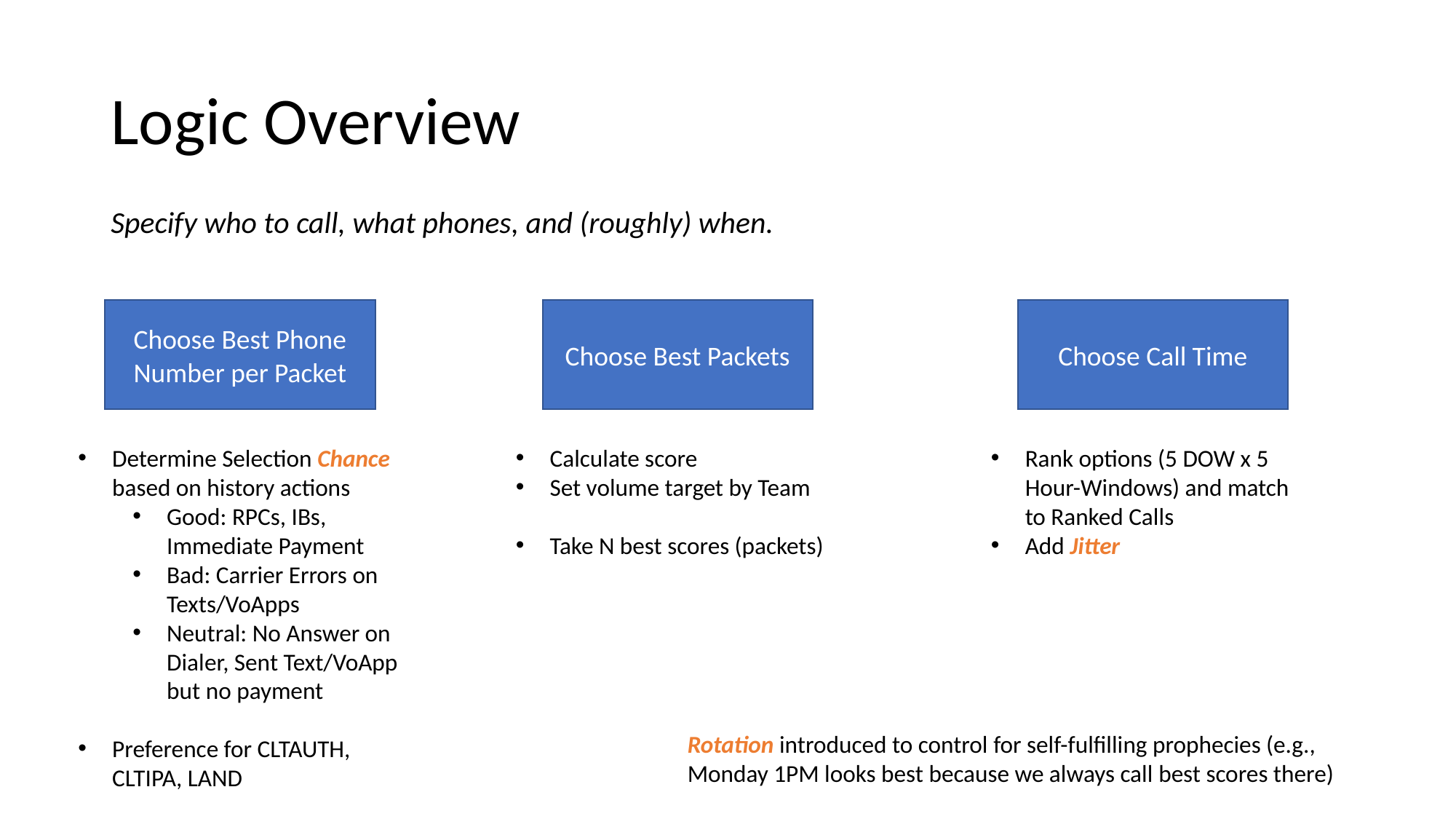

# Logic Overview
Specify who to call, what phones, and (roughly) when.
Choose Best Phone Number per Packet
Choose Best Packets
Choose Call Time
Determine Selection Chance based on history actions
Good: RPCs, IBs, Immediate Payment
Bad: Carrier Errors on Texts/VoApps
Neutral: No Answer on Dialer, Sent Text/VoApp but no payment

Preference for CLTAUTH, CLTIPA, LAND

Calculate score
Set volume target by Team

Take N best scores (packets)

Rank options (5 DOW x 5 Hour-Windows) and match to Ranked Calls
Add Jitter
Rotation introduced to control for self-fulfilling prophecies (e.g., Monday 1PM looks best because we always call best scores there)